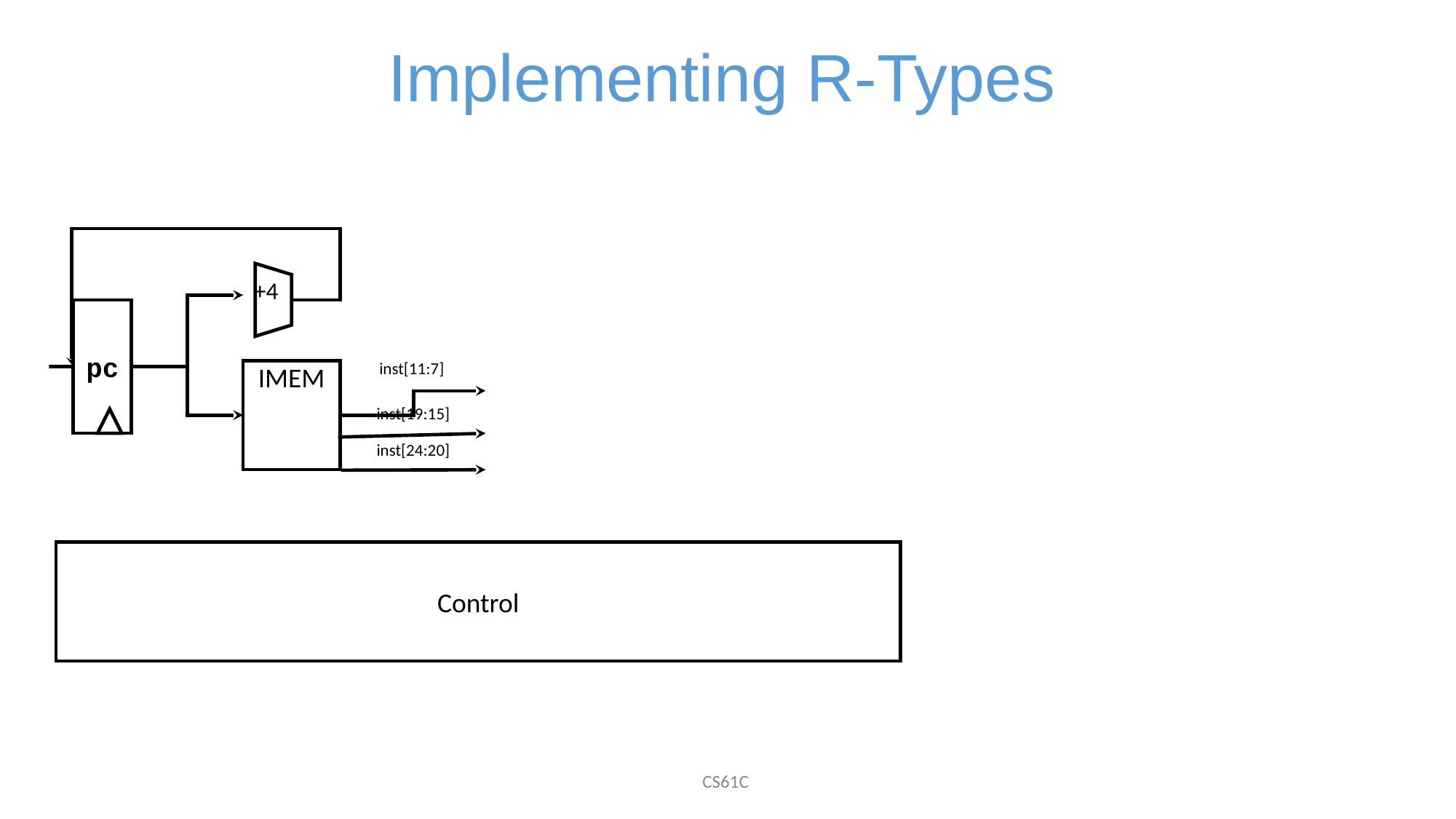

# Implementing R-Types
+4

pc

inst[11:7]
IMEM
inst[19:15]
inst[24:20]
Control
CS61C